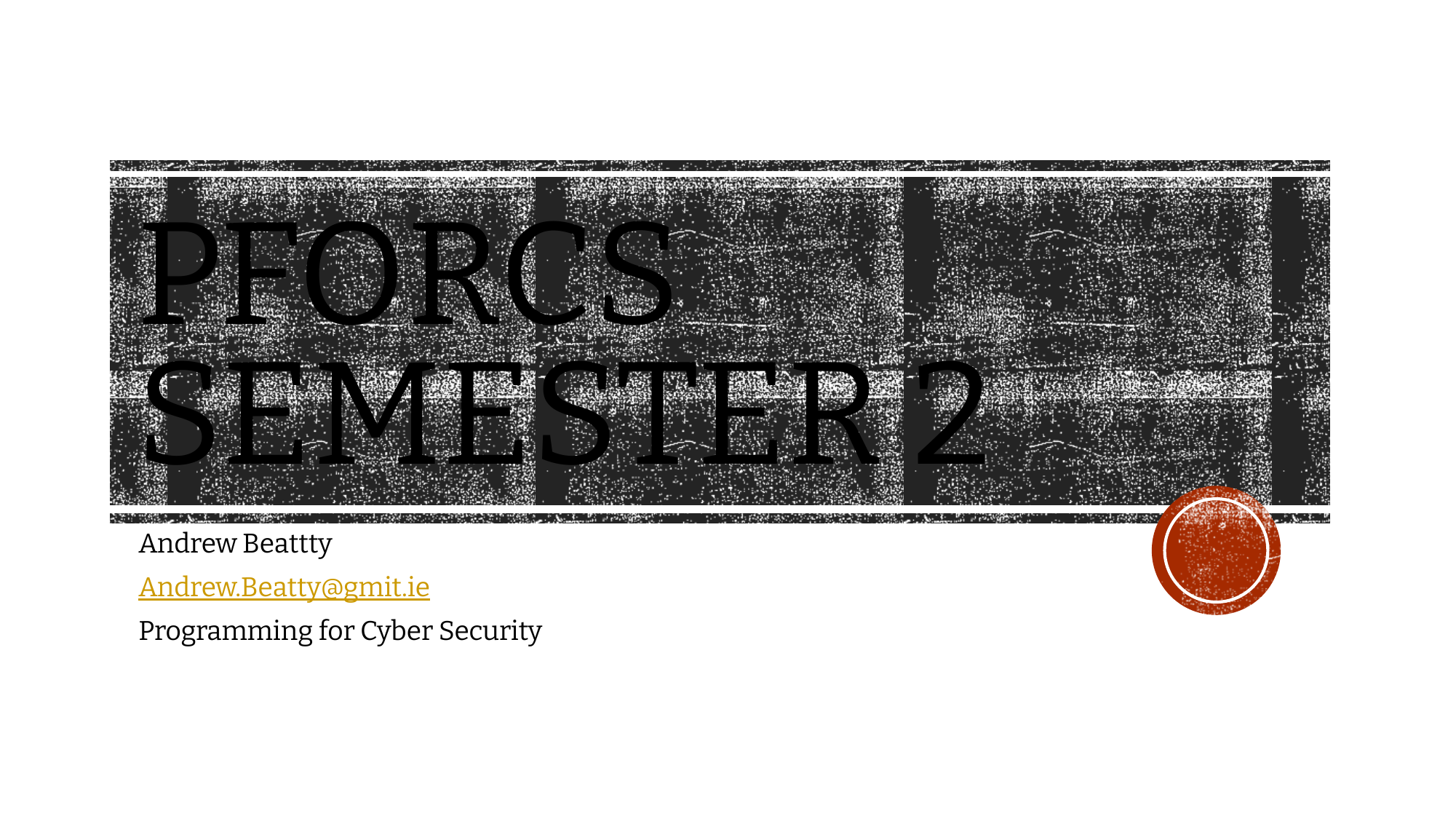

# PFORCS Semester 2
Andrew Beattty
Andrew.Beatty@gmit.ie
Programming for Cyber Security